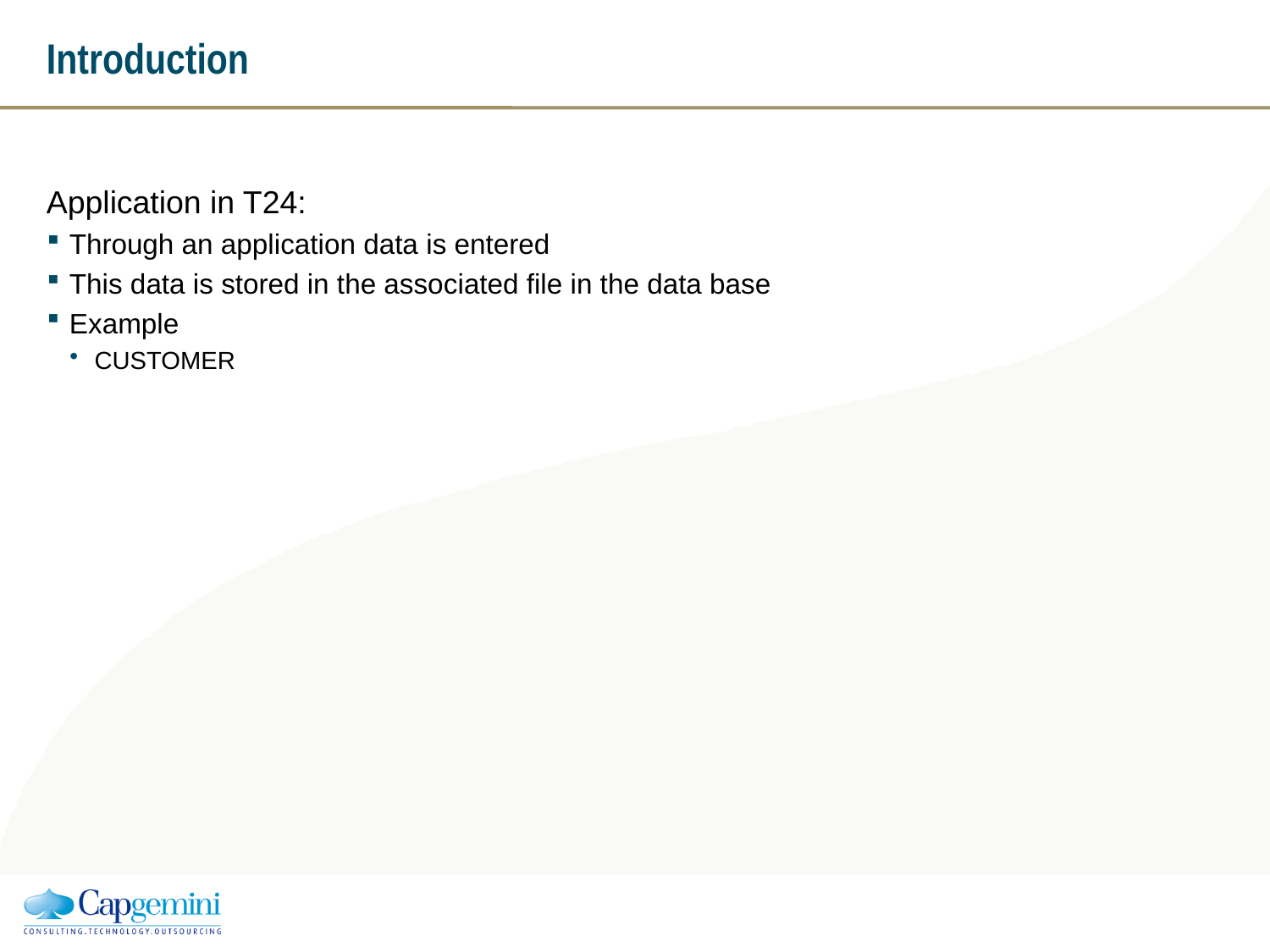

# Introduction
Application in T24:
Through an application data is entered
This data is stored in the associated file in the data base
Example
CUSTOMER